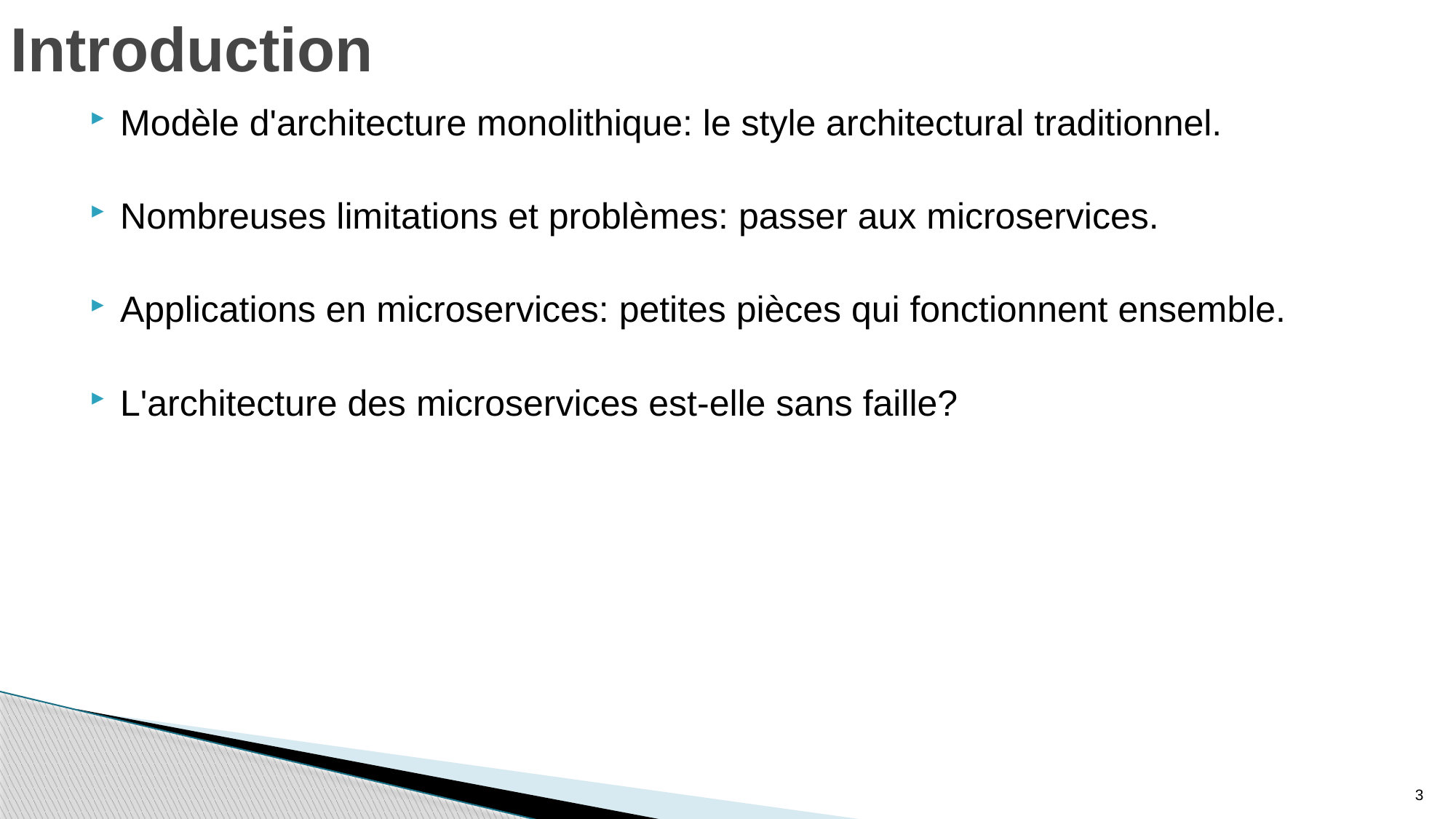

# Introduction
Modèle d'architecture monolithique: le style architectural traditionnel.
Nombreuses limitations et problèmes: passer aux microservices.
Applications en microservices: petites pièces qui fonctionnent ensemble.
L'architecture des microservices est-elle sans faille?
3